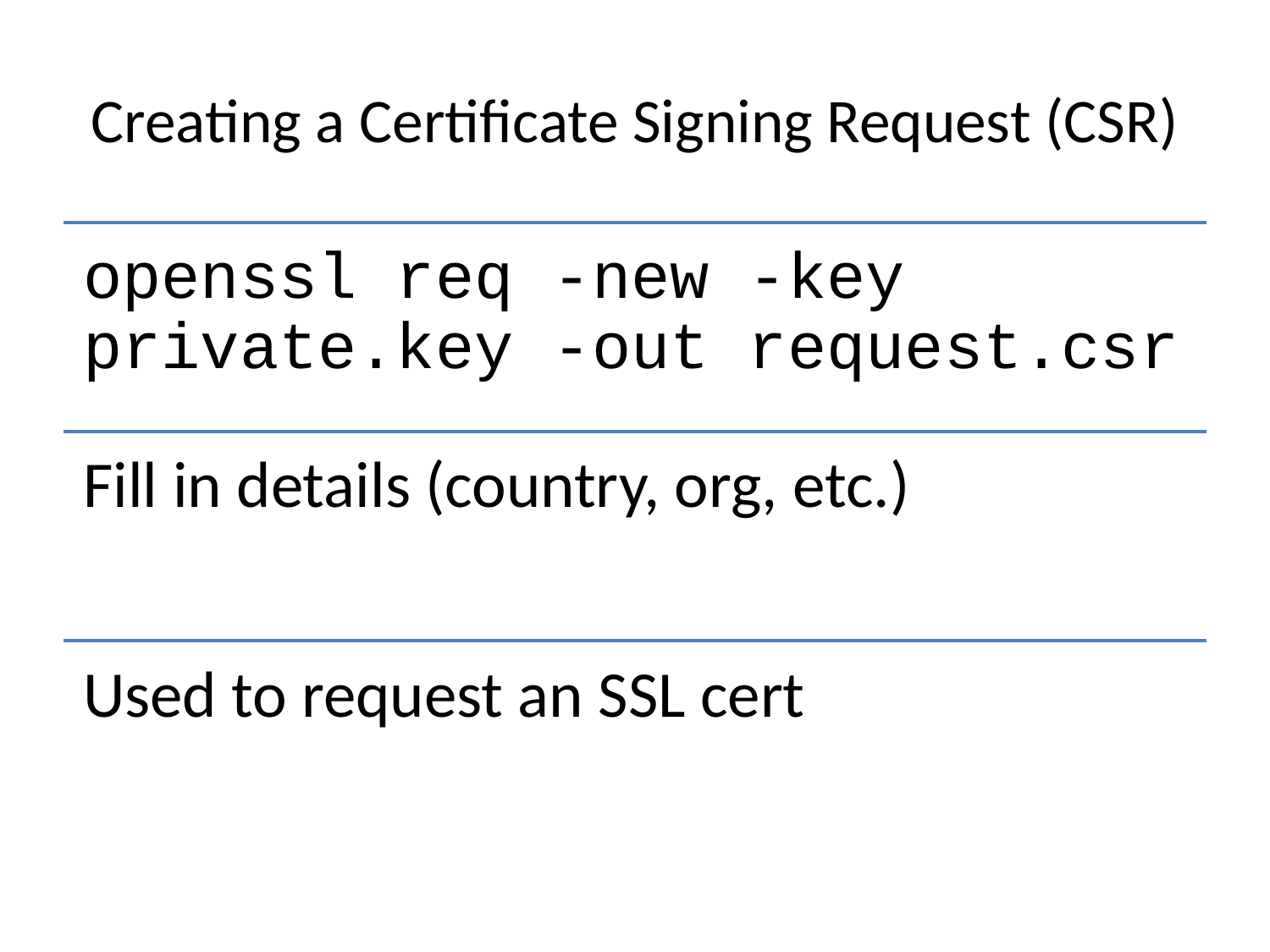

# Creating a Certificate Signing Request (CSR)

openssl req -new -key private.key -out request.csr

Fill in details (country, org, etc.)

Used to request an SSL cert